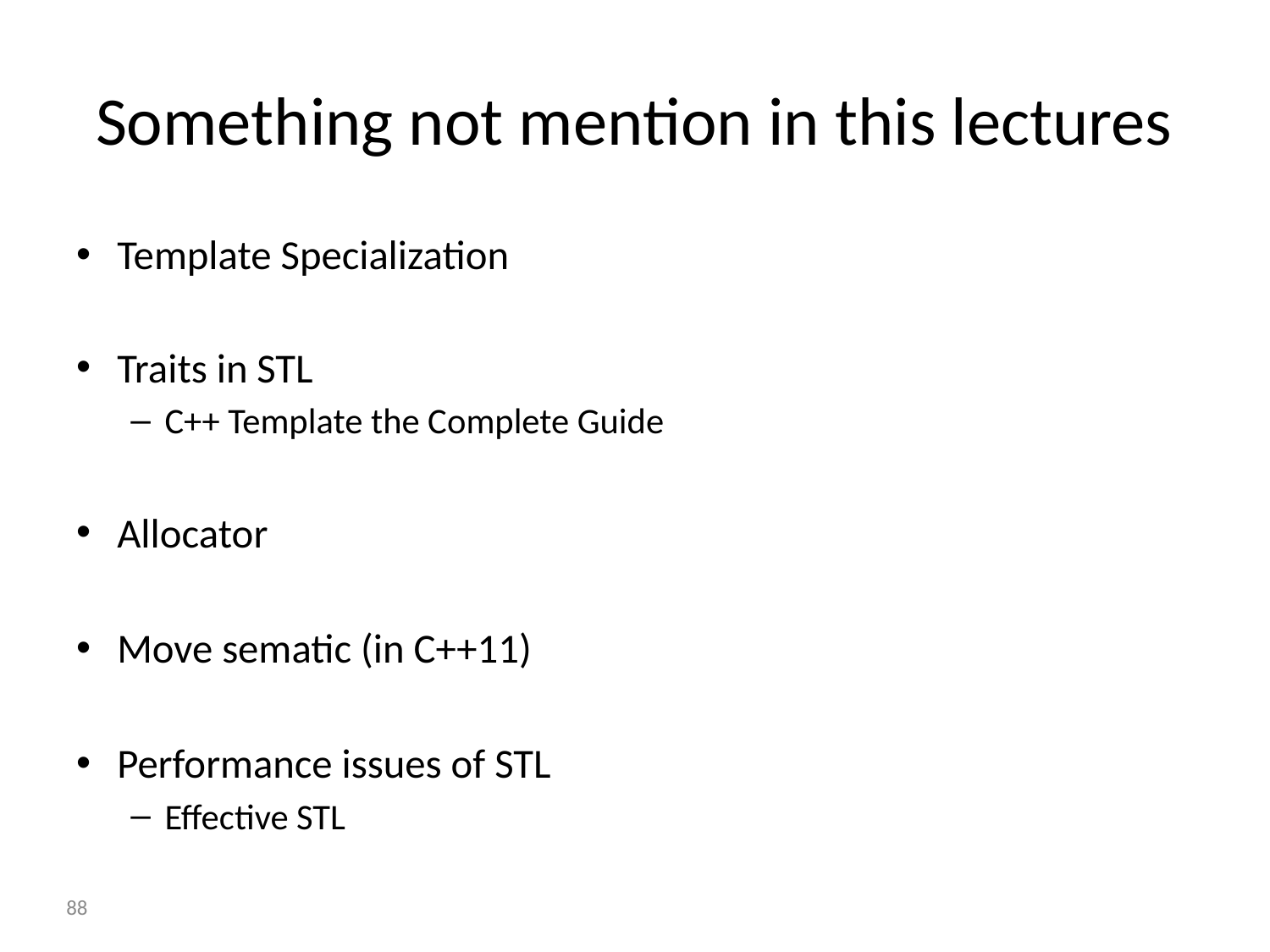

# Something not mention in this lectures
Template Specialization

Traits in STL
C++ Template the Complete Guide

Allocator

Move sematic (in C++11)

Performance issues of STL
Effective STL

88